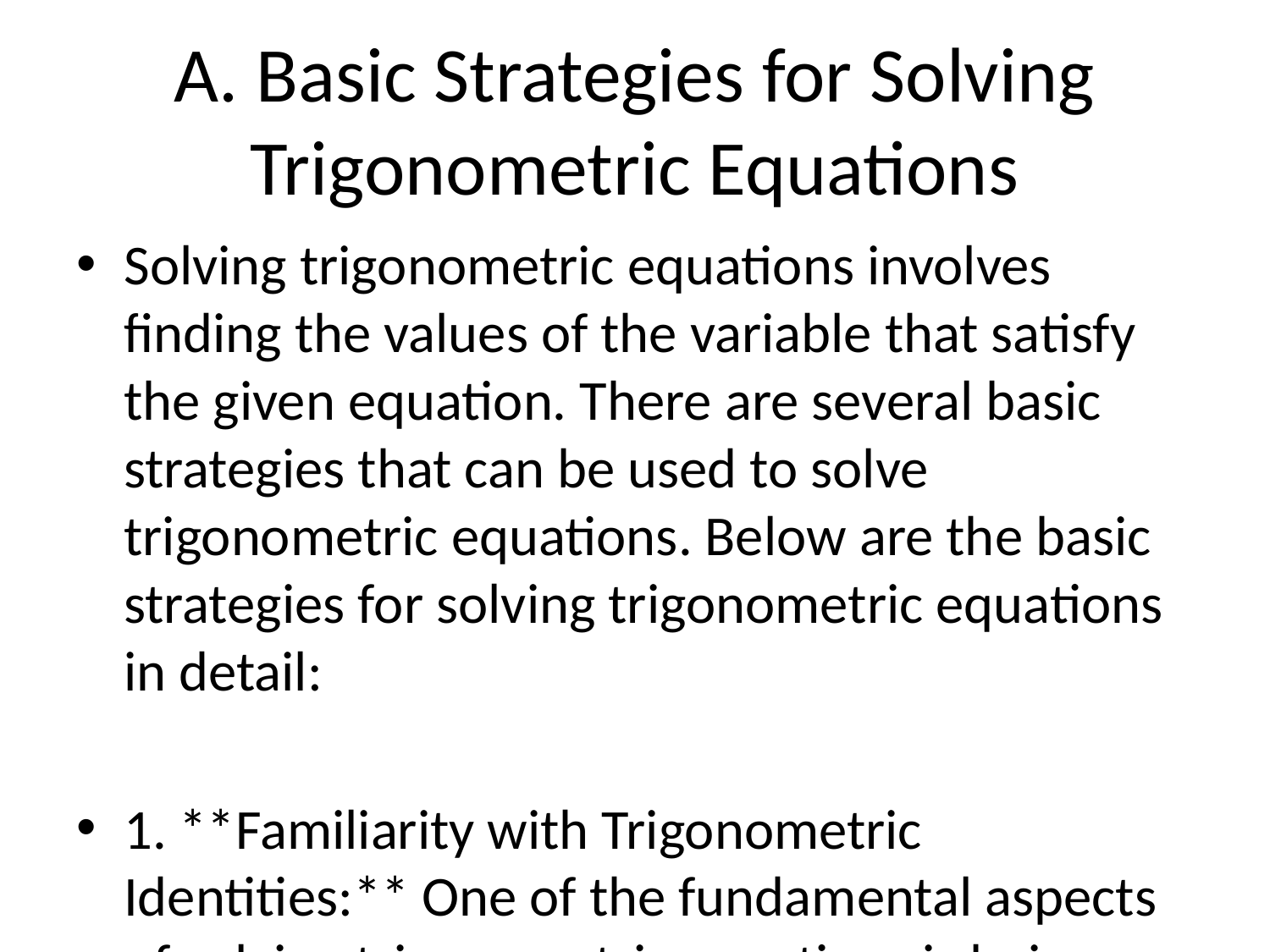

# A. Basic Strategies for Solving Trigonometric Equations
Solving trigonometric equations involves finding the values of the variable that satisfy the given equation. There are several basic strategies that can be used to solve trigonometric equations. Below are the basic strategies for solving trigonometric equations in detail:

1. **Familiarity with Trigonometric Identities:** One of the fundamental aspects of solving trigonometric equations is being familiar with trigonometric identities such as the Pythagorean identities, sum and difference formulas, double-angle formulas, and others. These identities can be used to simplify trigonometric equations and make them easier to solve.

2. **Isolate the Trigonometric Function:** When solving a trigonometric equation, the first step is often to isolate the trigonometric function. This involves getting the trigonometric function on one side of the equation and all other terms on the other side. This helps in making the equation easier to work with.

3. **Use Algebraic Techniques:** After isolating the trigonometric function, algebraic techniques such as factoring, combining like terms, simplifying expressions, and applying standard algebraic rules can be used to manipulate the equation into a form that is easier to solve.

4. **Solve for the Variable:** Once the equation has been simplified, the next step is to solve for the unknown variable. Depending on the type of trigonometric equation, this may involve finding the general solution or specific solutions within a certain interval.

5. **Check for Extraneous Solutions:** It is important to check the solutions obtained by plugging them back into the original equation to ensure they are valid. Sometimes, trigonometric equations can have extraneous solutions that do not satisfy the original equation.

6. **Use Trigonometric Techniques:** In some cases, it may be necessary to apply specific trigonometric techniques such as using trigonometric identities, converting trigonometric functions, or using trigonometric graphs to solve equations.

7. **Consider Special Cases:** Special cases of trigonometric equations, such as equations involving inverse trigonometric functions or equations with restricted domains, require special consideration while solving.

By following these basic strategies for solving trigonometric equations and applying trigonometric concepts and techniques, one can effectively solve a wide range of trigonometric equations and find the solutions to the given equations.